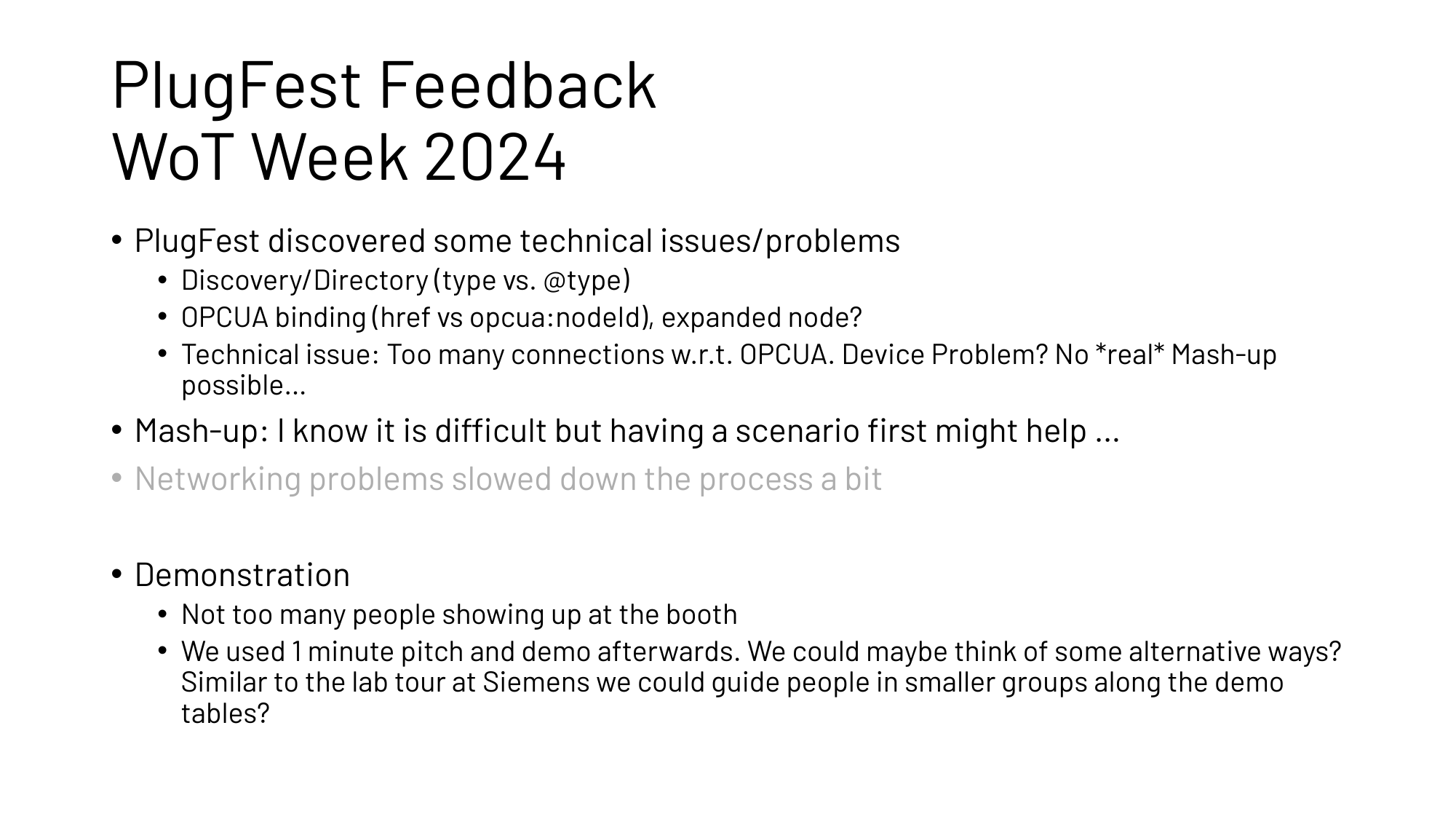

# PlugFest Feedback WoT Week 2024
PlugFest discovered some technical issues/problems
Discovery/Directory (type vs. @type)
OPCUA binding (href vs opcua:nodeId), expanded node?
Technical issue: Too many connections w.r.t. OPCUA. Device Problem? No *real* Mash-up possible…
Mash-up: I know it is difficult but having a scenario first might help …
Networking problems slowed down the process a bit

Demonstration
Not too many people showing up at the booth
We used 1 minute pitch and demo afterwards. We could maybe think of some alternative ways? Similar to the lab tour at Siemens we could guide people in smaller groups along the demo tables?